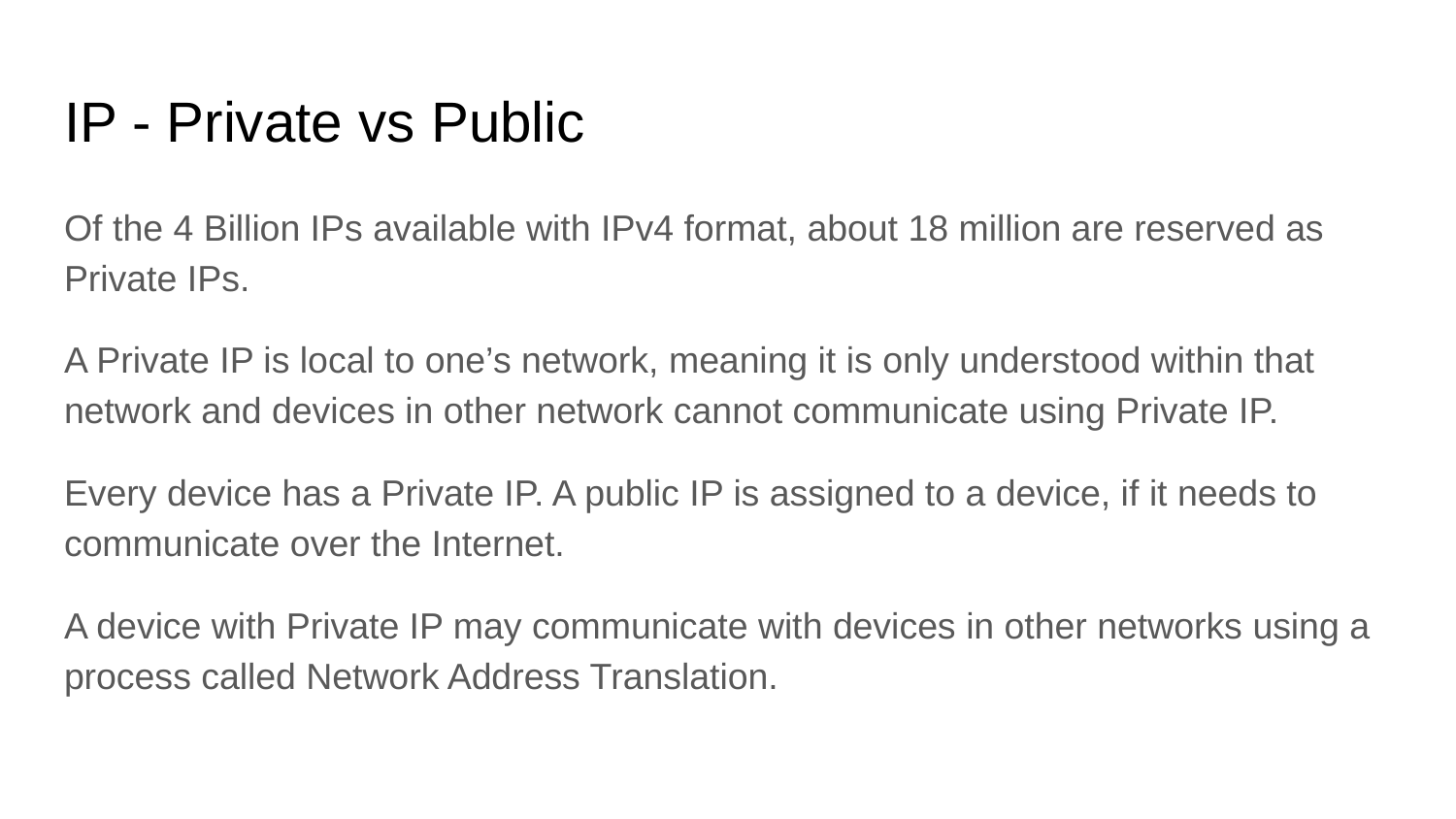

# IP - Private vs Public
Of the 4 Billion IPs available with IPv4 format, about 18 million are reserved as Private IPs.
A Private IP is local to one’s network, meaning it is only understood within that network and devices in other network cannot communicate using Private IP.
Every device has a Private IP. A public IP is assigned to a device, if it needs to communicate over the Internet.
A device with Private IP may communicate with devices in other networks using a process called Network Address Translation.